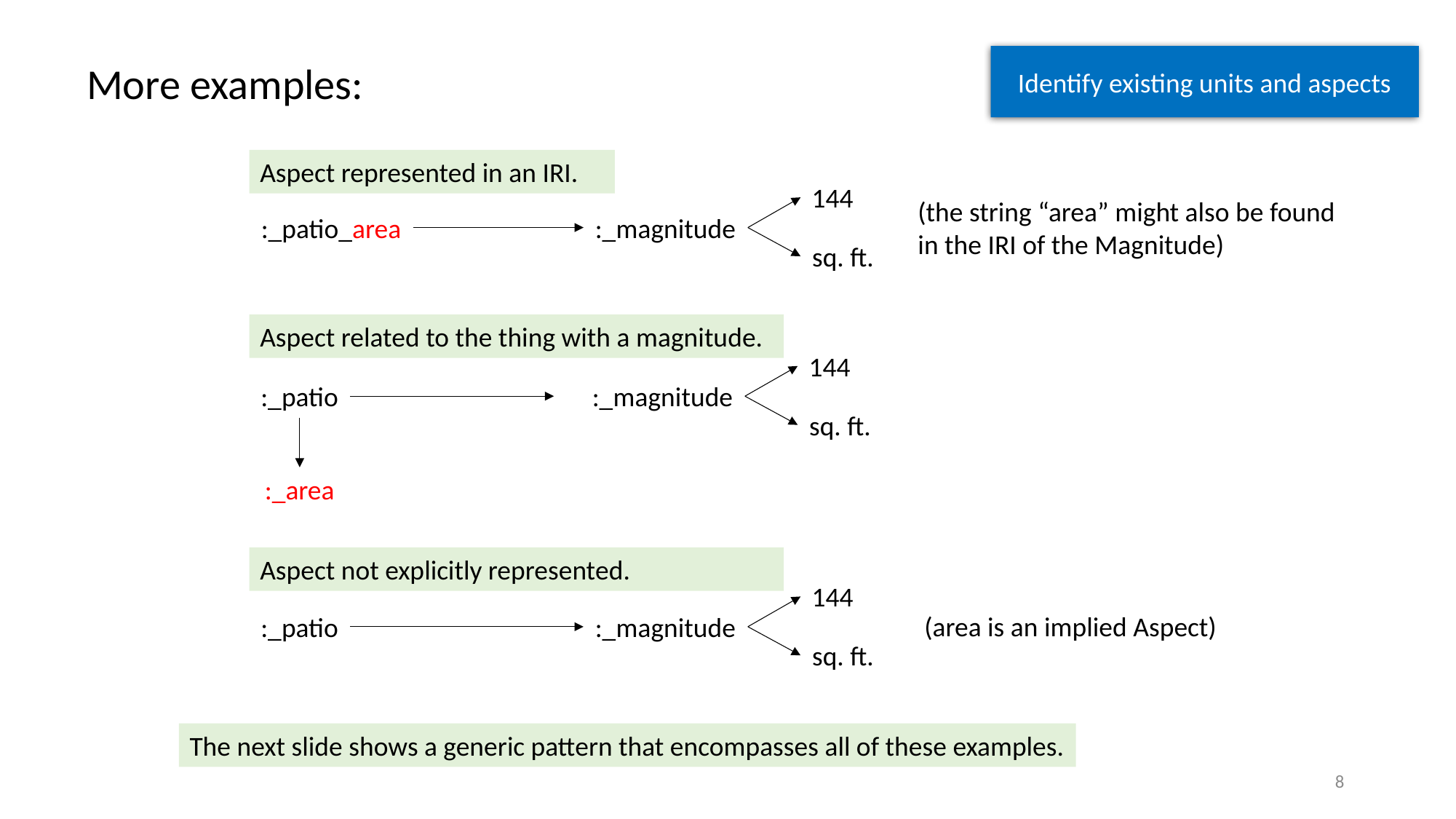

Identify existing units and aspects
More examples:
Aspect represented in an IRI.
144
:_patio_area
:_magnitude
sq. ft.
(the string “area” might also be found in the IRI of the Magnitude)
Aspect related to the thing with a magnitude.
144
:_patio
:_magnitude
sq. ft.
:_area
Aspect not explicitly represented.
144
(area is an implied Aspect)
:_patio
:_magnitude
sq. ft.
The next slide shows a generic pattern that encompasses all of these examples.
8